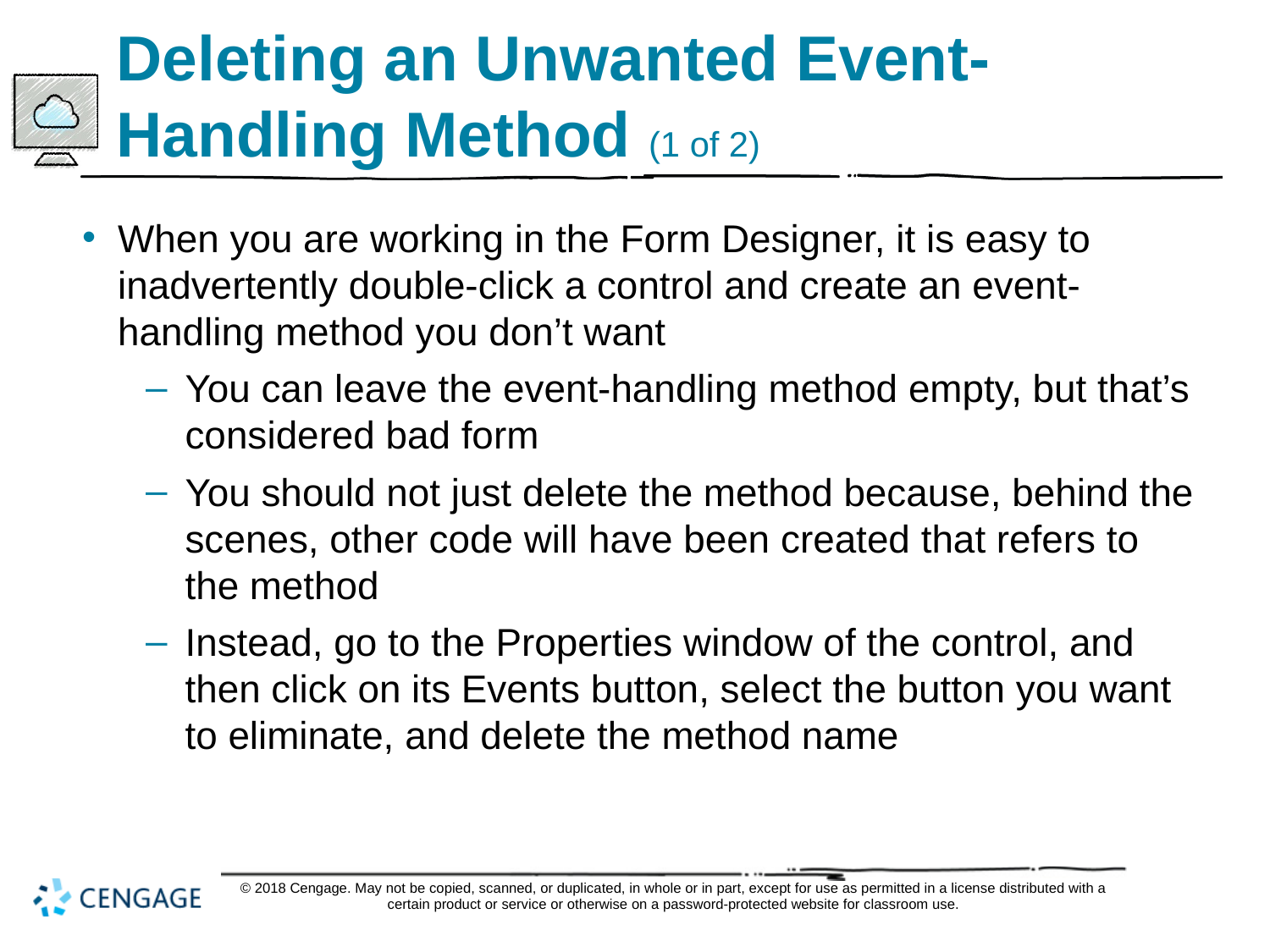

# Deleting an Unwanted Event-Handling Method (1 of 2)
When you are working in the Form Designer, it is easy to inadvertently double-click a control and create an event-handling method you don’t want
You can leave the event-handling method empty, but that’s considered bad form
You should not just delete the method because, behind the scenes, other code will have been created that refers to the method
Instead, go to the Properties window of the control, and then click on its Events button, select the button you want to eliminate, and delete the method name
© 2018 Cengage. May not be copied, scanned, or duplicated, in whole or in part, except for use as permitted in a license distributed with a certain product or service or otherwise on a password-protected website for classroom use.